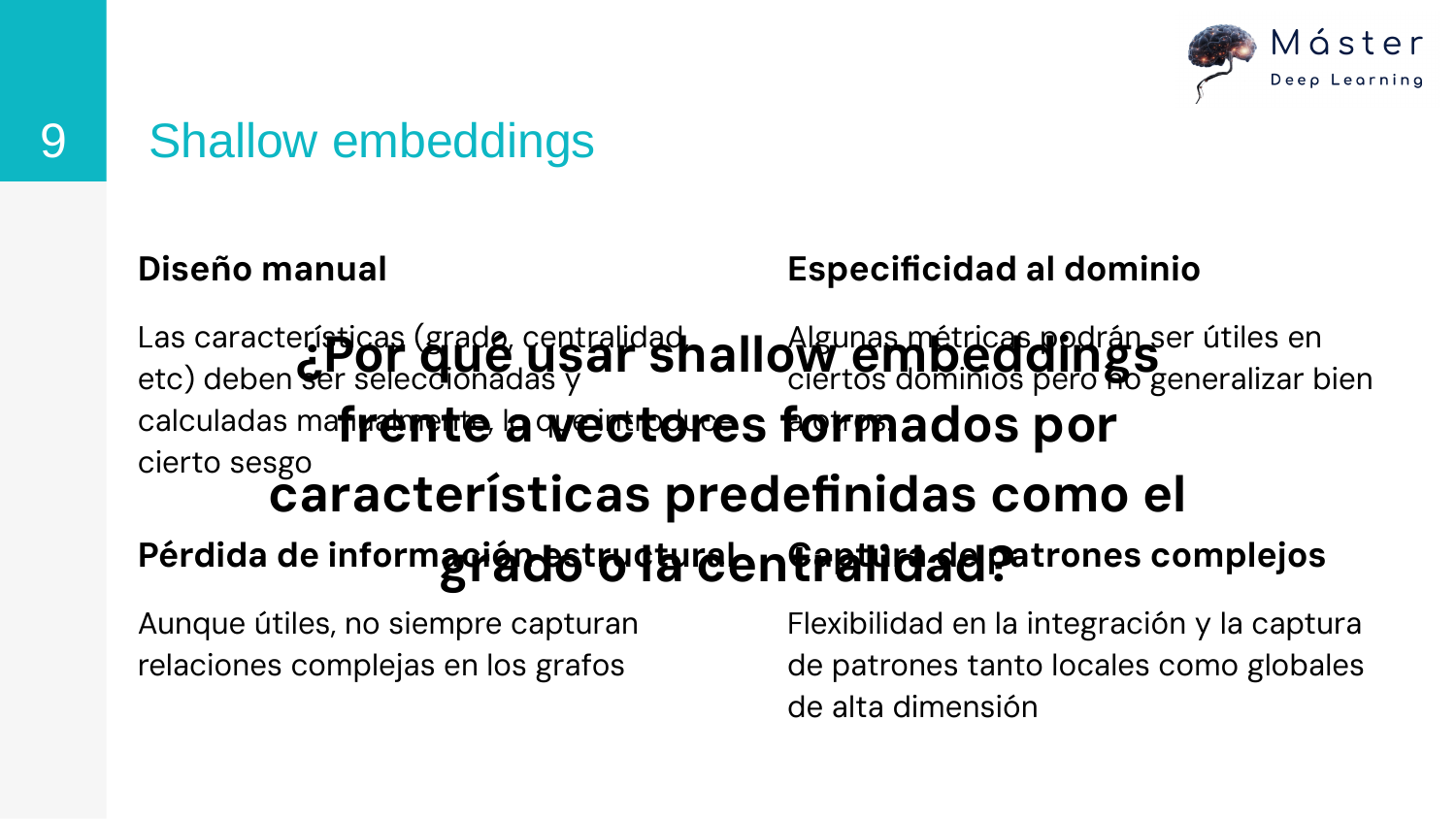

9
# Shallow embeddings
Diseño manual
Las características (grado, centralidad, etc) deben ser seleccionadas y calculadas manualmente, lo que introduce cierto sesgo

Especificidad al dominio
Algunas métricas podrán ser útiles en ciertos dominios pero no generalizar bien a otros.

¿Por qué usar shallow embeddings frente a vectores formados por características predefinidas como el grado o la centralidad?
Pérdida de información estructural
Aunque útiles, no siempre capturan relaciones complejas en los grafos
Captura de patrones complejos
Flexibilidad en la integración y la captura de patrones tanto locales como globales de alta dimensión